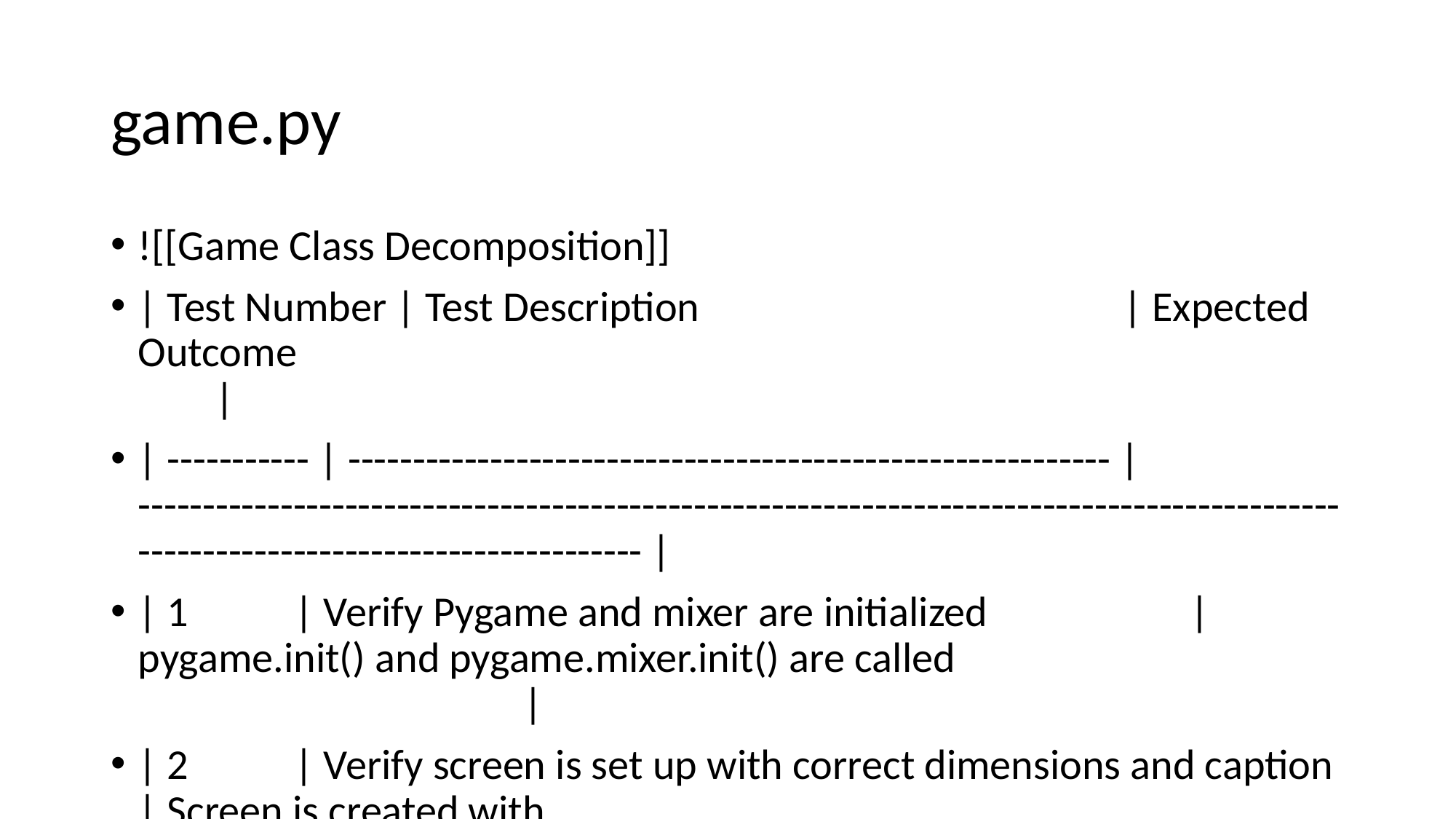

# game.py
![[Game Class Decomposition]]
| Test Number | Test Description                                            | Expected Outcome                                                                                                                     |
| ----------- | ----------------------------------------------------------- | ------------------------------------------------------------------------------------------------------------------------------------ |
| 1           | Verify Pygame and mixer are initialized                     | pygame.init() and pygame.mixer.init() are called                                                                                 |
| 2           | Verify screen is set up with correct dimensions and caption | Screen is created with settings.SCREEN_WIDTHxsettings.SCREEN_HEIGHT, caption is "Car Racing Game"                                |
| 3           | Verify game clock is created                                | pygame.time.Clock() is called and self.clock is assigned                                                                         |
| 4           | Verify initial game running state                           | self.running is True                                                                                                               |
| 5           | Verify initial game over state                              | self.game_over is False                                                                                                            |
| 6           | Verify Road  is instantiated                              | self.road is an instance of Road, initialized with correct settings                                                              |
| 7           | Verify PlayerCar  is instantiated                         | self.player_car is an instance of PlayerCar, initialized with correct settings                                                   |
| 8           | Verify UIManager  is instantiated                         | self.ui_manager is an instance of UIManager                                                                                      |
| 9           | Verify sprite groups are initialized                        | self.all_sprites contains self.player_car, self.npc_cars is an empty pygame.sprite.Group                                     |
| 10          | Verify score is set to zero                                 | self.score is 0                                                                                                                    |
| 11          | Verify high score is initialized and load attempt           | self.high_score is initially 0, self._load_high_score() method is called                                                         |
| 12          | Verify road speed is initialized                            | self.current_road_speed is 0                                                                                                       |
| 13          | Verify NPC spawn event is set up                            | self.NPC_SPAWN_EVENT is pygame.USEREVENT + 1, pygame.time.set_timer is called with the event and settings.NPC_SPAWN_INTERVAL |
![[gameinittest_results.png]]
```
============================= test session starts =============================
collecting ... collected 11 items
testgameinit.py::testpygameandmixerinitialization PASSED       [  9%]
testgameinit.py::testscreencaptionandclocksetup PASSED        [ 18%]
testgameinit.py::testinitialgamestates PASSED                   [ 27%]
testgameinit.py::testroadobjectinitialization PASSED            [ 36%]
testgameinit.py::testplayercarobjectinitialization PASSED      [ 45%]
testgameinit.py::testuimanagerobjectinitialization PASSED      [ 54%]
testgameinit.py::testspritegroupsinitialization PASSED          [ 63%]
testgameinit.py::testscoreinitialization PASSED                  [ 72%]
testgameinit.py::testhighscoreinitializationandloadattempt PASSED [ 81%]
testgameinit.py::testcurrentroadspeedinitialization PASSED     [ 90%]
testgameinit.py::testnpcspawneventsetup PASSED                 [100%]
============================= 11 passed in 0.16s ==============================
```
| Test Number | Test Description                                                           | Expected Outcome                                                                                                                                                                |
| ----------- | -------------------------------------------------------------------------- | ------------------------------------------------------------------------------------------------------------------------------------------------------------------------------- |
| 1           | Game loop calls correct functions and terminates when running is false | clock.tick, _handle_events, _update_game_state (if not game over), _draw_elements, display.flip, display.set_caption called once each. pygame.quit called on exit |
| 2           | _update_game_state is not run when game_over is true                   | _handle_events, _draw_elements called. _update_game_state is not called. Loop continues if running is true until running becomes false                                |
| 3           | Game loop runs for multiple iterations correctly                           | Core methods (clock.tick, _handle_events, etc) are called for each iteration. pygame.quit called once upon final exit                                                     |
| 4           | FPS is displayed in window caption during loop                             | pygame.display.set_caption() is called in each loop iteration with a string including the current FPS value from clock.get_fps()                                            |
![[gameruntest_results.png]]
```
============================= test session starts =============================
collecting ... collected 4 items
testgamerun.py::testrunloopsingleiterationandtermination PASSED  [ 25%]
testgamerun.py::testrunskipsupdategamestatewhengameover PASSED [ 50%]
testgamerun.py::testrunloopmultipleiterations PASSED               [ 75%]
testgamerun.py::testrunupdatescaptionwith_fps PASSED               [100%]
============================== 4 passed in 1.45s ==============================
```
| Test Number | Test Description                                 | Expected Outcome                                                  |
| ----------- | ------------------------------------------------ | ----------------------------------------------------------------- |
| 1           | QUIT event occurs                                | self.running is set to False                                  |
| 2           | 'R' key pressed while game is over               | _reset_game() method is called                                  |
| 3           | 'ESC' key pressed (event) while game is over     | self.running is set to False                                  |
| 4           | NPC_SPAWN_EVENT occurs, game not over          | _spawn_npc_car() method is called                               |
| 5           | UP arrow key held, game not over                 | current_road_speed increases, limited by MAX_SPEED            |
| 6           | 'W' key held, game not over                      | current_road_speed increases, limited by MAX_SPEED            |
| 7           | DOWN arrow key held, game not over               | current_road_speed decreases, limited at 0                      |
| 8           | 'S' key held, game not over                      | current_road_speed decreases, limited at 0                      |
| 9           | LEFT arrow key held, game not over               | player_car.move_horizontal() called for left movement           |
| 10          | 'A' key held, game not over                      | player_car.move_horizontal() called for left movement           |
| 11          | RIGHT arrow key held, game not over              | player_car.move_horizontal() called for right movement          |
| 12          | 'D' key held, game not over                      | player_car.move_horizontal() called for right movement          |
| 13          | Accelerate (UP key) when speed is at MAX_SPEED | current_road_speed remains MAX_SPEED                          |
| 14          | Brake (DOWN key) when speed is 0                 | current_road_speed remains 0                                    |
| 15          | No relevant events or key presses                | Game state (running, speed) unchanged, no relevant methods called |
| 16          | 'R' key when game not over                       | _reset_game() is not called                                     |
| 17          | Gameplay keys held when game is over             | current_road_speed does not change, movement methods not called |
![[game_handleeventstestresults.png]]
```
============================= test session starts =============================
collecting ... collected 17 items
testgamehandleevents.py::testhandleeventquit PASSED               [  5%]
testgamehandleevents.py::testhandleeventresetgamewhenover PASSED [ 11%]
testgamehandleevents.py::testhandleeventquitviaescapewhenover PASSED [ 17%]
testgamehandleevents.py::testhandleeventnpcspawnwhennotover PASSED [ 23%]
testgamehandleevents.py::testhandlekeysaccelerate[1073741906] PASSED [ 29%]
testgamehandleevents.py::testhandlekeysaccelerate[119] PASSED     [ 35%]
testgamehandleevents.py::testhandlekeysbrake[1073741905] PASSED   [ 41%]
testgamehandleevents.py::testhandlekeysbrake[115] PASSED          [ 47%]
testgamehandleevents.py::testhandlekeysmoveleft[1073741904--100] PASSED [ 52%]
testgamehandleevents.py::testhandlekeysmoveleft[97--100] PASSED  [ 58%]
testgamehandleevents.py::testhandlekeysmoveright[1073741903-100] PASSED [ 64%]
testgamehandleevents.py::testhandlekeysmoveright[100-100] PASSED [ 70%]
testgamehandleevents.py::testaccelerateatmaxspeed PASSED         [ 76%]
testgamehandleevents.py::testbrakeatzerospeed PASSED             [ 82%]
testgamehandleevents.py::testnorelevanteventsorkeys PASSED      [ 88%]
testgamehandleevents.py::testgameoverkeyrwhennotgameover PASSED [ 94%]
testgamehandleevents.py::testgameplaykeyswhengame_over PASSED    [100%]
============================= 17 passed in 0.36s ==============================
```
| Test Number | Test Description                                  | Expected Outcome                                                                                                                                                                 |
| ----------- | ------------------------------------------------- | -------------------------------------------------------------------------------------------------------------------------------------------------------------------------------- |
| 1           | Call _update_game_state during normal gameplay. | road.update is called with current_road_speed. player_car.update is called. npc_cars.update (group) is called. _check_collisions is called. _update_score is called. |
![[game_updategamestatetest-results.png]]
```
============================= test session starts =============================
collecting ... collected 1 item
testgameupdategamestate.py::testupdategamestatecallsall_dependencies PASSED [100%]
============================== 1 passed in 0.23s ==============================
```
| Test Number | Test Description                    | Expected Outcome                                                                                                                                                                                                                                   |
| ----------- | ----------------------------------- | -------------------------------------------------------------------------------------------------------------------------------------------------------------------------------------------------------------------------------------------------- |
| 1           | Draw elements when game is not over | Screen is filled with settings.BLACK, road.draw is called, all_sprites.draw is called, ui_manager.display_score and ui_manager.display_high_score are called. ui_manager.display_game_over is NOT called                               |
| 2           | Draw elements when game is over     | Screen is filled with settings.BLACK, road.draw is called, all_sprites.draw is called, ui_manager.display_score and ui_manager.display_high_score are called. ui_manager.display_game_over IS called with current score and high score |
![[game_drawelements.png]]
```
============================= test session starts =============================
collecting ... collected 2 items
testgamedrawelements.py::testdrawelementswhengamenotover pygame 2.6.1 (SDL 2.28.4, Python 3.13.2)
Hello from the pygame community. https://www.pygame.org/contribute.html
PASSED [ 50%]
testgamedrawelements.py::testdrawelementswhengameisover PASSED [100%]
============================== 2 passed in 0.26s ==============================
```
| Test Number | Test Description                                             | Expected Outcome                                                                                                                                                                                             |
| ----------- | ------------------------------------------------------------ | ------------------------------------------------------------------------------------------------------------------------------------------------------------------------------------------------------------ |
| 1           | Spawn NPC when current NPC count is below MAX_NPCS         | A new NPCCar is created. The NPC is added to self.npc_cars and self.all_sprites groups. NPC counts in these groups increase by 1                                                                       |
| 2           | Attempt to spawn NPC when current NPC count is at MAX_NPCS | No new NPCCar is created. self.npc_cars and self.all_sprites groups remain the same                                                                                                                    |
| 3           | Verify spawned NPC is initialized with correct parameters    | NPCCar is instantiated with image path from settings, x-position from settings.LANE_POSITIONS, y-position as -settings.PLACEHOLDER_NPC_HEIGHT, and speed within settings.NPC_MIN_SPEED/MAX_SPEED |
![[game_spawnnpccartest_results.png]]
```
============================= test session starts =============================
collecting ... collected 3 items
testgamespawnnpccar.py::testspawnnpccarwhenbelowmax PASSED    [ 33%]
testgamespawnnpccar.py::testspawnnpccarwhenatmax PASSED       [ 66%]
testgamespawnnpccar.py::testspawnnpccarinitializeswithcorrectparameters PASSED [100%]
============================== 3 passed in 0.32s ==============================
```
| Test Number | Test Description                             | Expected Outcome                                                          |
| ----------- | -------------------------------------------- | ------------------------------------------------------------------------- |
| 1           | Player car does not collide with any NPC car | self.game_over remains False, _save_high_score method is not called |
| 2           | Player car collides with an NPC car          | self.game_over becomes True, _save_high_score method is called      |
![[game_checkcollisionstestresults.png]]
```
============================= test session starts =============================
collecting ... collected 2 items
testgamecheckcollisions.py::TestGameCheckCollisions::testnocollisiondetected PASSED [ 50%]
testgamecheckcollisions.py::TestGameCheckCollisions::testcollision_detected PASSED [100%]
============================== 2 passed in 0.06s ==============================
```
| Test Number | Test Description                                  | Expected Outcome                                                                  |
|-------------|---------------------------------------------------|-----------------------------------------------------------------------------------|
| 1           | NPC is passed by player for the first time        | Score increases by 10, NPC is added to the set of passed NPCs                     |
| 2           | NPC has already been passed and is checked again  | Score does not change, NPC remains in the set of passed NPCs                      |
| 3           | NPC has not yet been passed by the player         | Score does not change, NPC is not added to the set of passed NPCs                 |
| 4           | There are no NPC cars on screen                   | Score does not change, set of passed NPCs remains empty                           |
| 5           | A previously passed NPC despawns (is not alive)   | NPC is removed from the set of passed NPCs, score remains unchanged from this event |
| 6           | An NPC that was never passed despawns             | Score does not change, set of passed NPCs remains unchanged                       |
![[gameupdatescoretestresults.png]]
```
============================= test session starts =============================
collecting ... collected 6 items
testgameupdatescore.py::testnpcpassedfirsttime PASSED            [ 16%]
testgameupdatescore.py::testnpcalreadypassed PASSED               [ 33%]
testgameupdatescore.py::testnpcnotyetpassed PASSED               [ 50%]
testgameupdatescore.py::testnonpccars PASSED                      [ 66%]
testgameupdatescore.py::testpassednpcdespawns PASSED              [ 83%]
testgameupdatescore.py::testunpassednpcdespawns PASSED            [100%]
============================== 6 passed in 0.32s ==============================
```
| Test Number | Test Description                                                   | Expected Outcome                                 |
| ----------- | ------------------------------------------------------------------ | ------------------------------------------------ |
| 1           | Load high score from an existing file with a valid integer         | self.high_score is set to the positive integer |
| 2           | Attempt to load high score when the high score file does not exist | self.high_score is set to 0                    |
| 3           | Attempt to load high score from a file with non-integer content    | self.high_score is set to 0                    |
| 4           | Attempt to load high score from an empty file                      | self.high_score is set to 0                    |
| 5           | Load high score from an existing file with a negative integer      | self.high_score is set to the negative integer |
| 6           | Load high score from an existing file with zero as content         | self.high_score is set to 0                    |
![[game_loadhighscoretest_results.png]]
```
============================= test session starts =============================
collecting ... collected 6 items
testgameloadhighscore.py::testloadhighscorefileexistsvalidcontent PASSED [ 16%]
testgameloadhighscore.py::testloadhighscorefilenotfound PASSED [ 33%]
testgameloadhighscore.py::testloadhighscoreinvalidcontent PASSED [ 50%]
testgameloadhighscore.py::testloadhighscoreemptyfile PASSED    [ 66%]
testgameloadhighscore.py::testloadhighscorenegativeintegercontent PASSED [ 83%]
testgameloadhighscore.py::testloadhighscorezerocontent PASSED  [100%]
============================== 6 passed in 0.61s ==============================
```
| Test Number | Test Description                                          | Expected Outcome                                                                                     |
|-------------|-----------------------------------------------------------|------------------------------------------------------------------------------------------------------|
| 1           | Current score is greater than the existing high score     | self.high_score is updated to the current score, and this new score is written to the high score file |
| 2           | Current score is not greater than the existing high score | self.high_score remains unchanged, and no attempt is made to write to the high score file         |
| 3           | File write fails with an IOError during a new high score| self.high_score is updated in memory, an error message is printed, and the program handles the error |
![[game_savehighscoretest_results.png]]
```
============================= test session starts =============================
collecting ... collected 3 items
testgamesavehighscore1.py::testsavenewhighscoresuccessful PASSED [ 33%]
testgamesavehighscore1.py::testsavescorenothigherthanhighscore PASSED [ 66%]
testgamesavehighscore1.py::testsavenewhighscoreioerroronwrite PASSED [100%]
============================== 3 passed in 0.08s ==============================
```
| Test Number | Test Description                            | Expected Outcome                                                                            |
| ----------- | ------------------------------------------- | ------------------------------------------------------------------------------------------- |
| 1           | Verify game state variables are reset       | game_over is False, score is 0, passed_npcs is empty, current_road_speed is 0 |
| 2           | Verify player car position is reset         | player_car.reset_position() method is called                                              |
| 3           | Verify high score is reloaded               | _load_high_score() method is called                                                       |
| 4           | Verify all NPC cars are cleared             | All NPCCar instances are removed from sprite groups, and their kill() method is called  |
| 5           | Verify the Road object is re-instantiated | A new Road object is created using current settings values and assigned to self.road  |
| 6           | Reset game when no NPC cars are present     | Game resets correctly and npc_cars group remains empty                                    |
![[game_resetgametestresults.png]]
```============================= test session starts =============================
collecting ... collected 6 items
testgameresetgame.py::testresetgamecoreattributes PASSED         [ 16%]
testgameresetgame.py::testresetgameplayercarpositionreset PASSED [ 33%]
testgameresetgame.py::testresetgamereloadshighscore PASSED      [ 50%]
testgameresetgame.py::testresetgameclearsnpcs PASSED             [ 66%]
testgameresetgame.py::testresetgamereinitializesroad PASSED      [ 83%]
testgameresetgame.py::testresetgamewithnoinitial_npcs PASSED    [100%]
============================== 6 passed in 0.12s ==============================
```